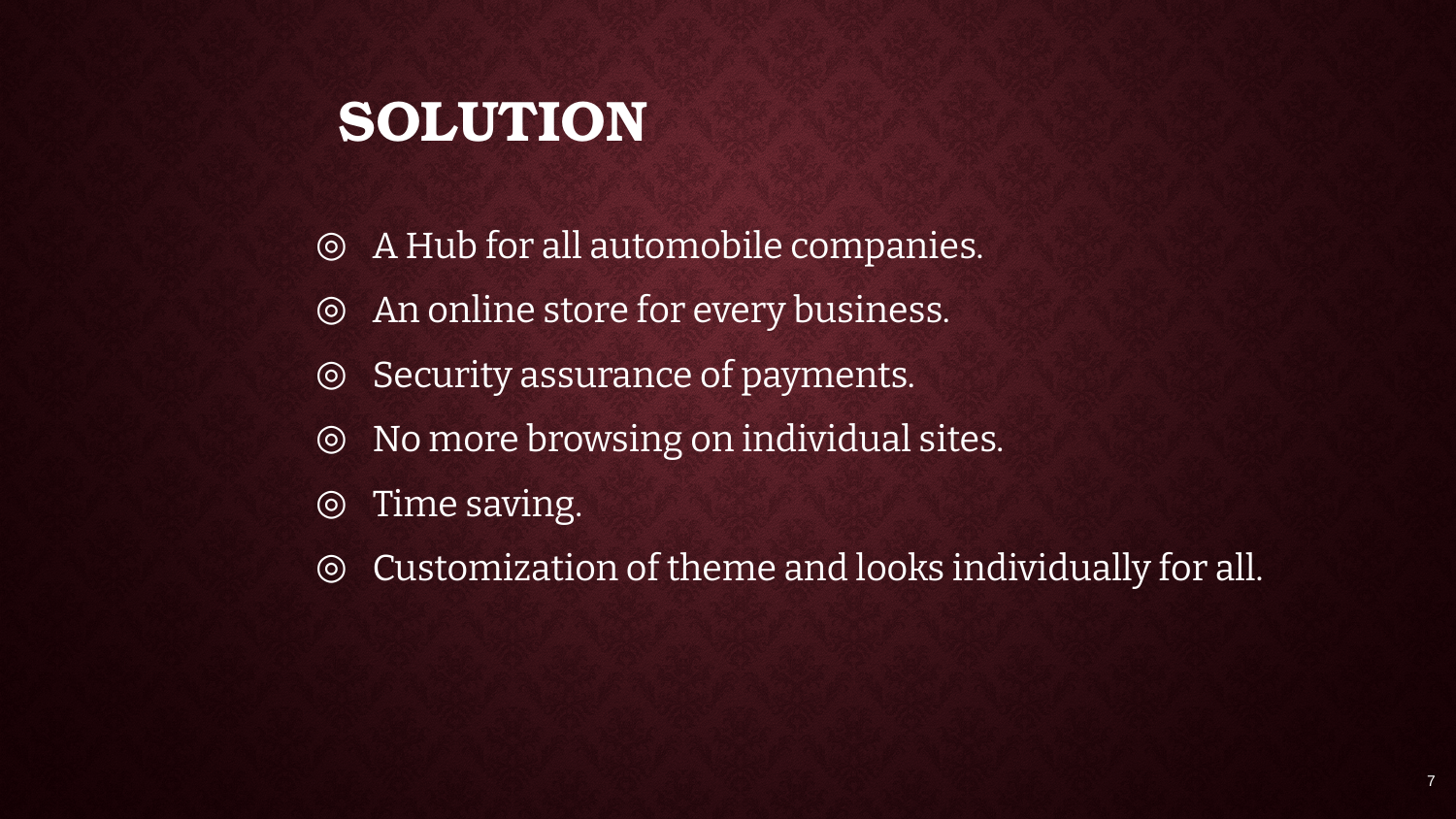

# Solution
A Hub for all automobile companies.
An online store for every business.
Security assurance of payments.
No more browsing on individual sites.
Time saving.
Customization of theme and looks individually for all.

7